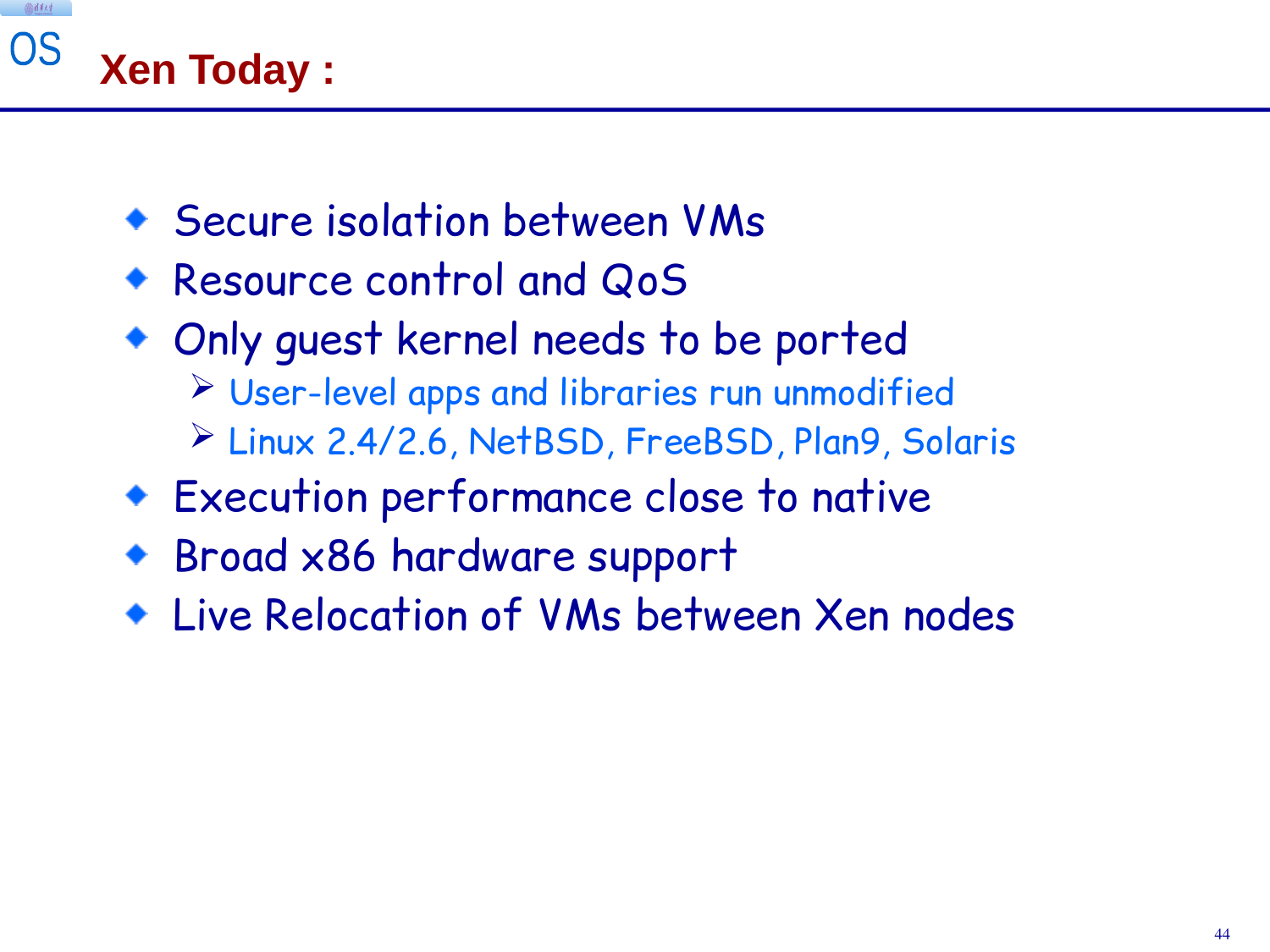

# Xen Today :
Secure isolation between VMs
Resource control and QoS
Only guest kernel needs to be ported
User-level apps and libraries run unmodified
Linux 2.4/2.6, NetBSD, FreeBSD, Plan9, Solaris
Execution performance close to native
Broad x86 hardware support
Live Relocation of VMs between Xen nodes